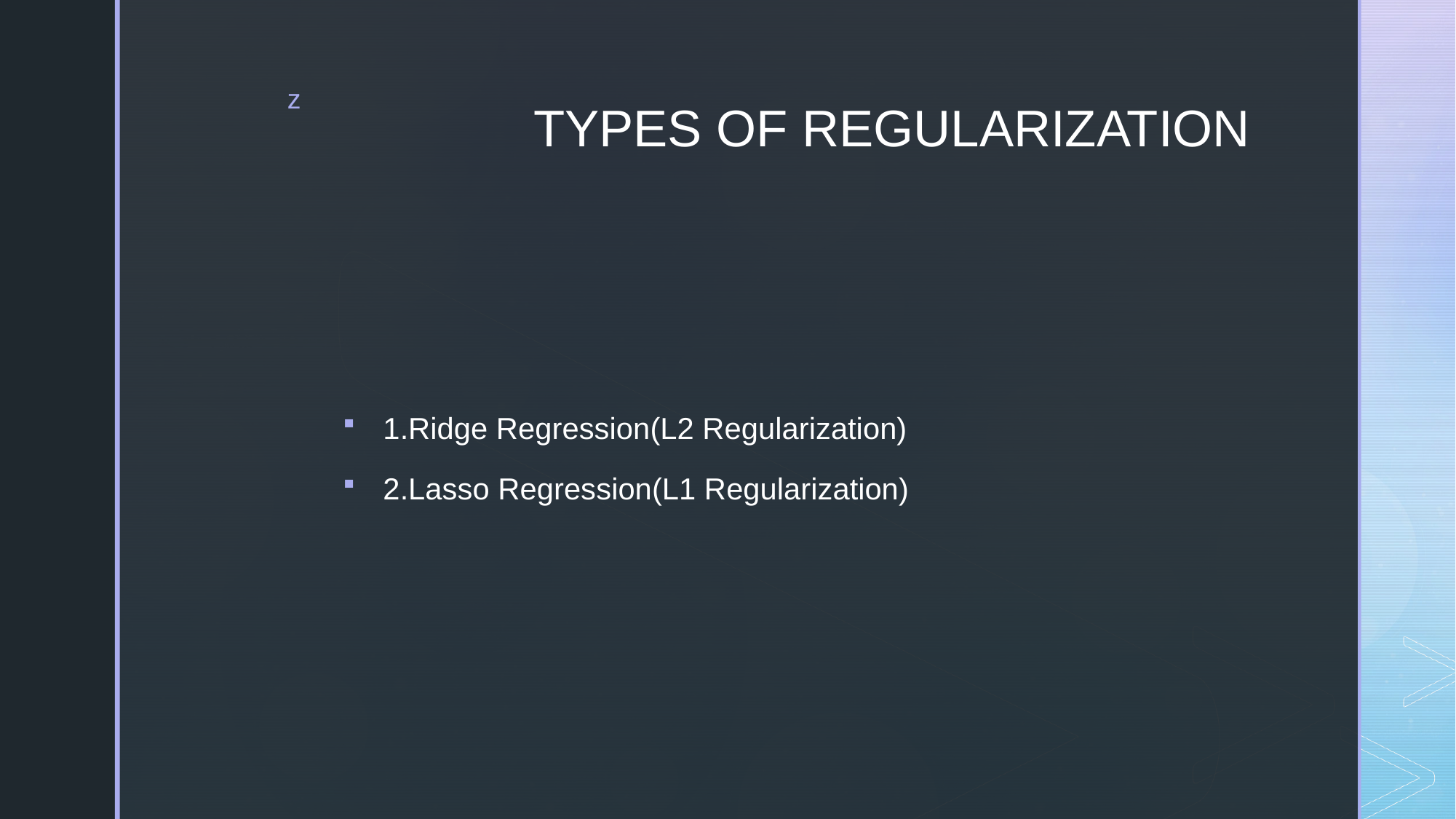

# TYPES OF REGULARIZATION
1.Ridge Regression(L2 Regularization)
2.Lasso Regression(L1 Regularization)